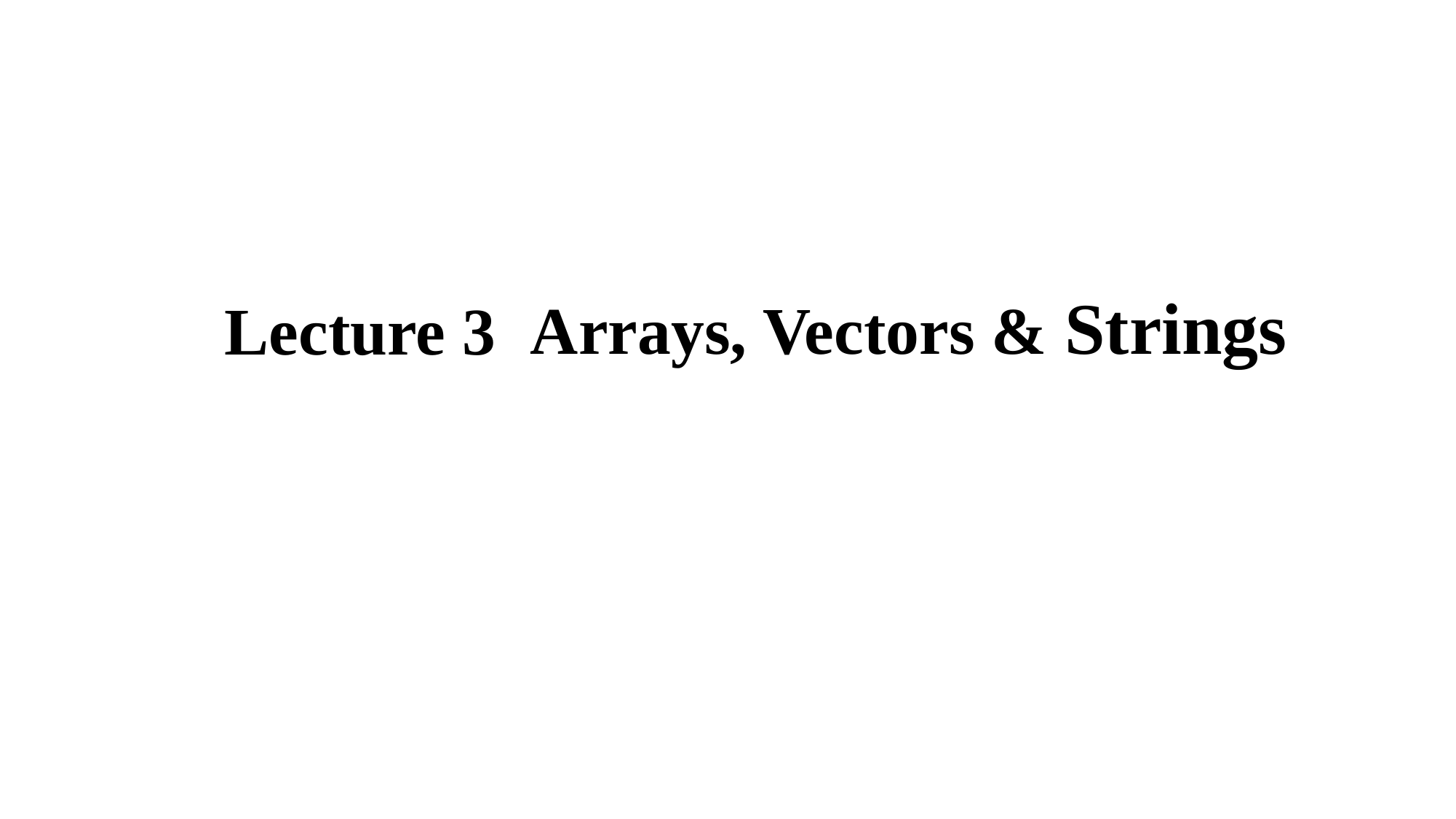

# Arrays, Vectors & Strings
Lecture 3